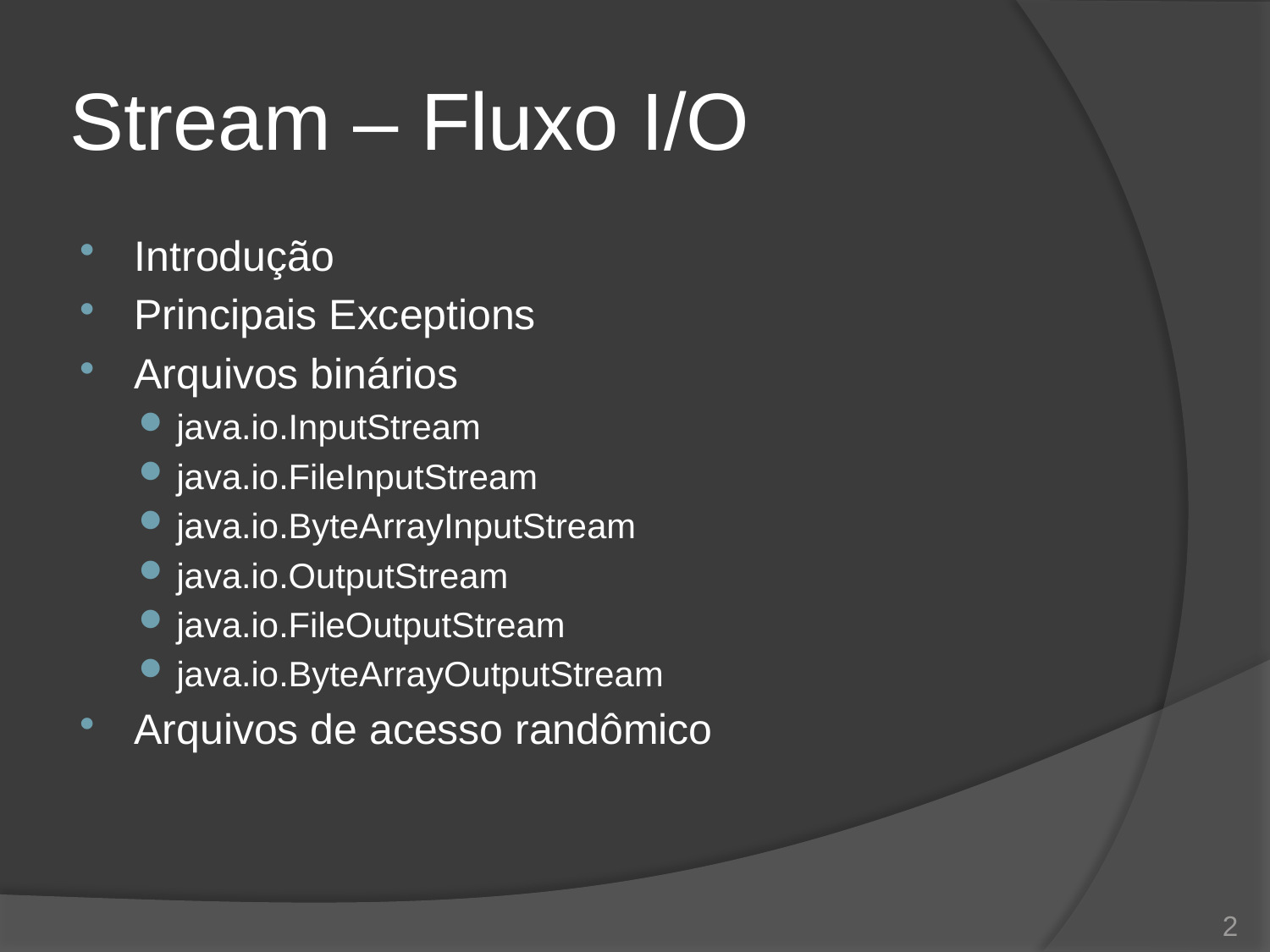

# Stream – Fluxo I/O
Introdução
Principais Exceptions
Arquivos binários
java.io.InputStream
java.io.FileInputStream
java.io.ByteArrayInputStream
java.io.OutputStream
java.io.FileOutputStream
java.io.ByteArrayOutputStream
Arquivos de acesso randômico
2